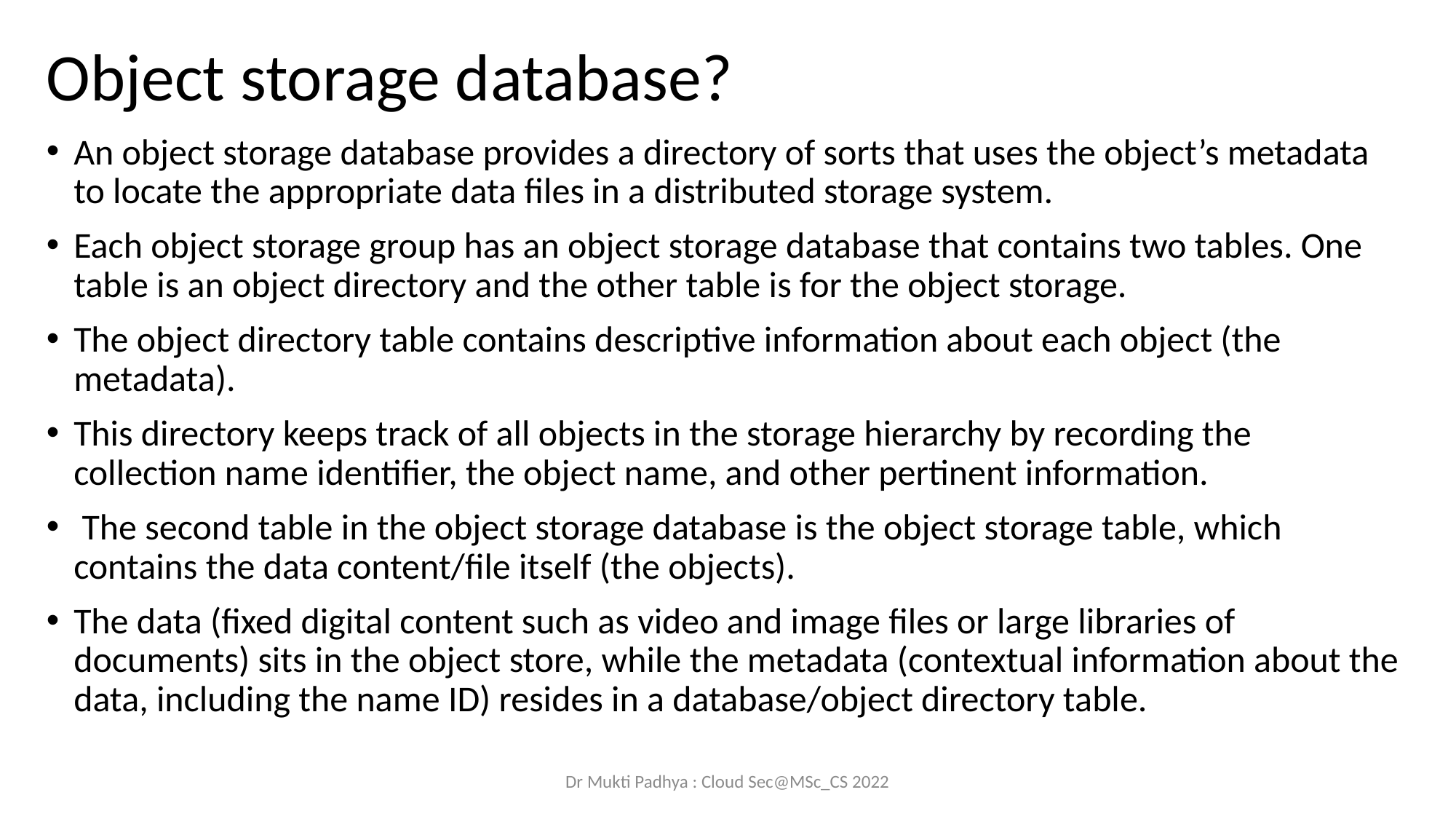

# Object storage database?
An object storage database provides a directory of sorts that uses the object’s metadata to locate the appropriate data files in a distributed storage system.
Each object storage group has an object storage database that contains two tables. One table is an object directory and the other table is for the object storage.
The object directory table contains descriptive information about each object (the metadata).
This directory keeps track of all objects in the storage hierarchy by recording the collection name identifier, the object name, and other pertinent information.
 The second table in the object storage database is the object storage table, which contains the data content/file itself (the objects).
The data (fixed digital content such as video and image files or large libraries of documents) sits in the object store, while the metadata (contextual information about the data, including the name ID) resides in a database/object directory table.

Dr Mukti Padhya : Cloud Sec@MSc_CS 2022
10